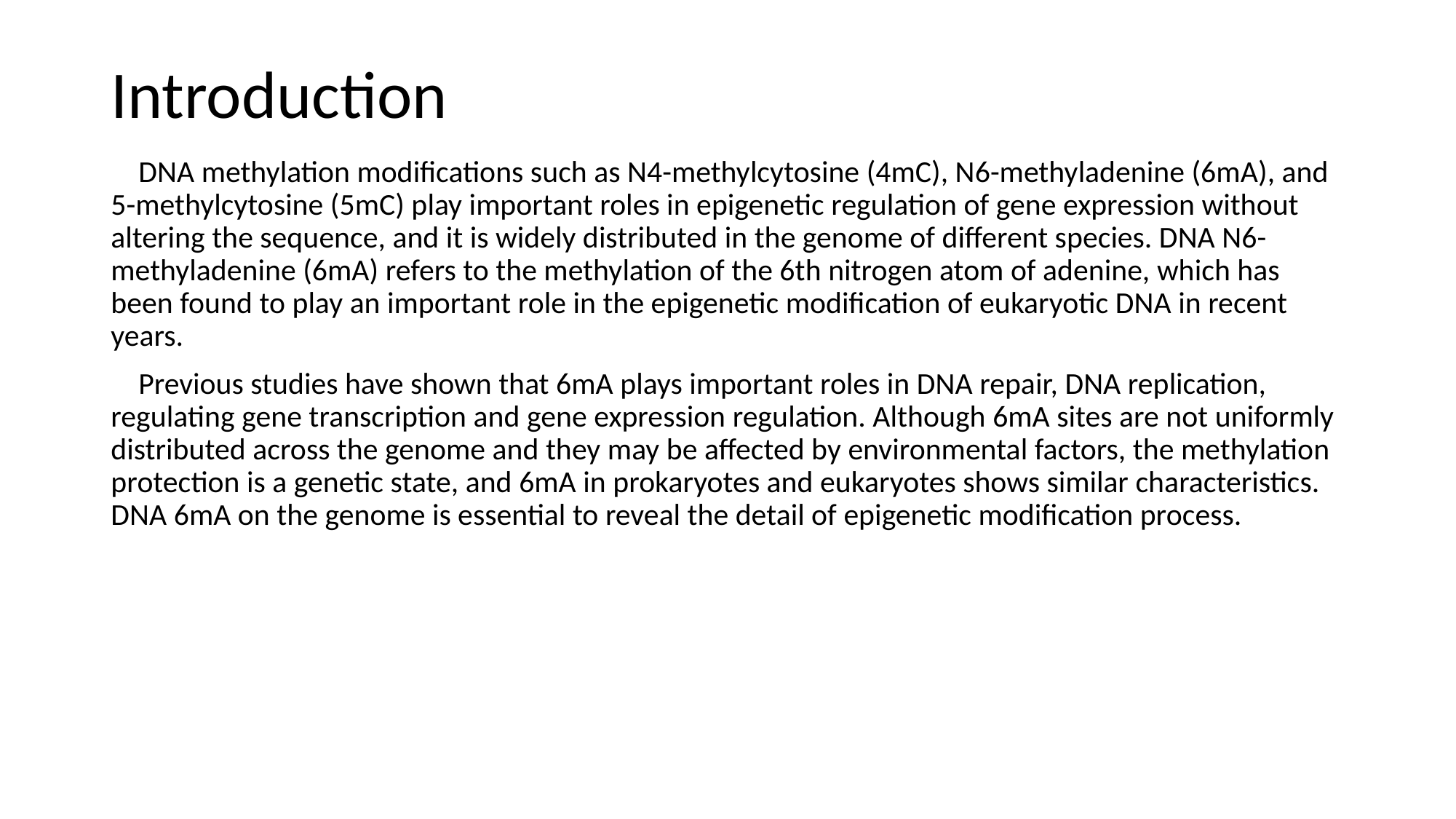

# Introduction
    DNA methylation modifications such as N4-methylcytosine (4mC), N6-methyladenine (6mA), and 5-methylcytosine (5mC) play important roles in epigenetic regulation of gene expression without altering the sequence, and it is widely distributed in the genome of different species. DNA N6-methyladenine (6mA) refers to the methylation of the 6th nitrogen atom of adenine, which has been found to play an important role in the epigenetic modification of eukaryotic DNA in recent years.
    Previous studies have shown that 6mA plays important roles in DNA repair, DNA replication, regulating gene transcription and gene expression regulation. Although 6mA sites are not uniformly distributed across the genome and they may be affected by environmental factors, the methylation protection is a genetic state, and 6mA in prokaryotes and eukaryotes shows similar characteristics. DNA 6mA on the genome is essential to reveal the detail of epigenetic modification process.